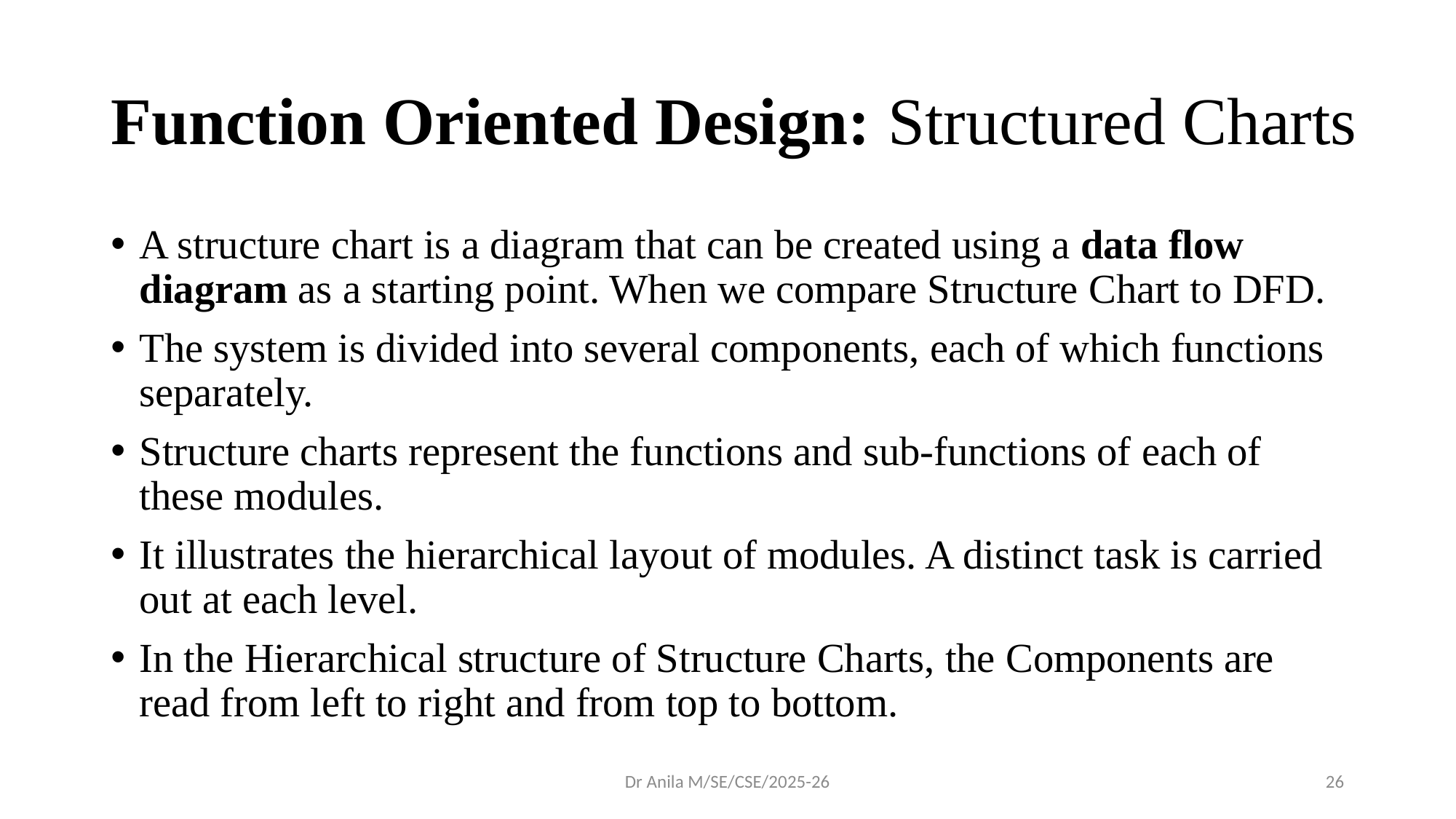

# Function Oriented Design: Structured Charts
A structure chart is a diagram that can be created using a data flow diagram as a starting point. When we compare Structure Chart to DFD.
The system is divided into several components, each of which functions separately.
Structure charts represent the functions and sub-functions of each of these modules.
It illustrates the hierarchical layout of modules. A distinct task is carried out at each level.
In the Hierarchical structure of Structure Charts, the Components are read from left to right and from top to bottom.

Dr Anila M/SE/CSE/2025-26
26